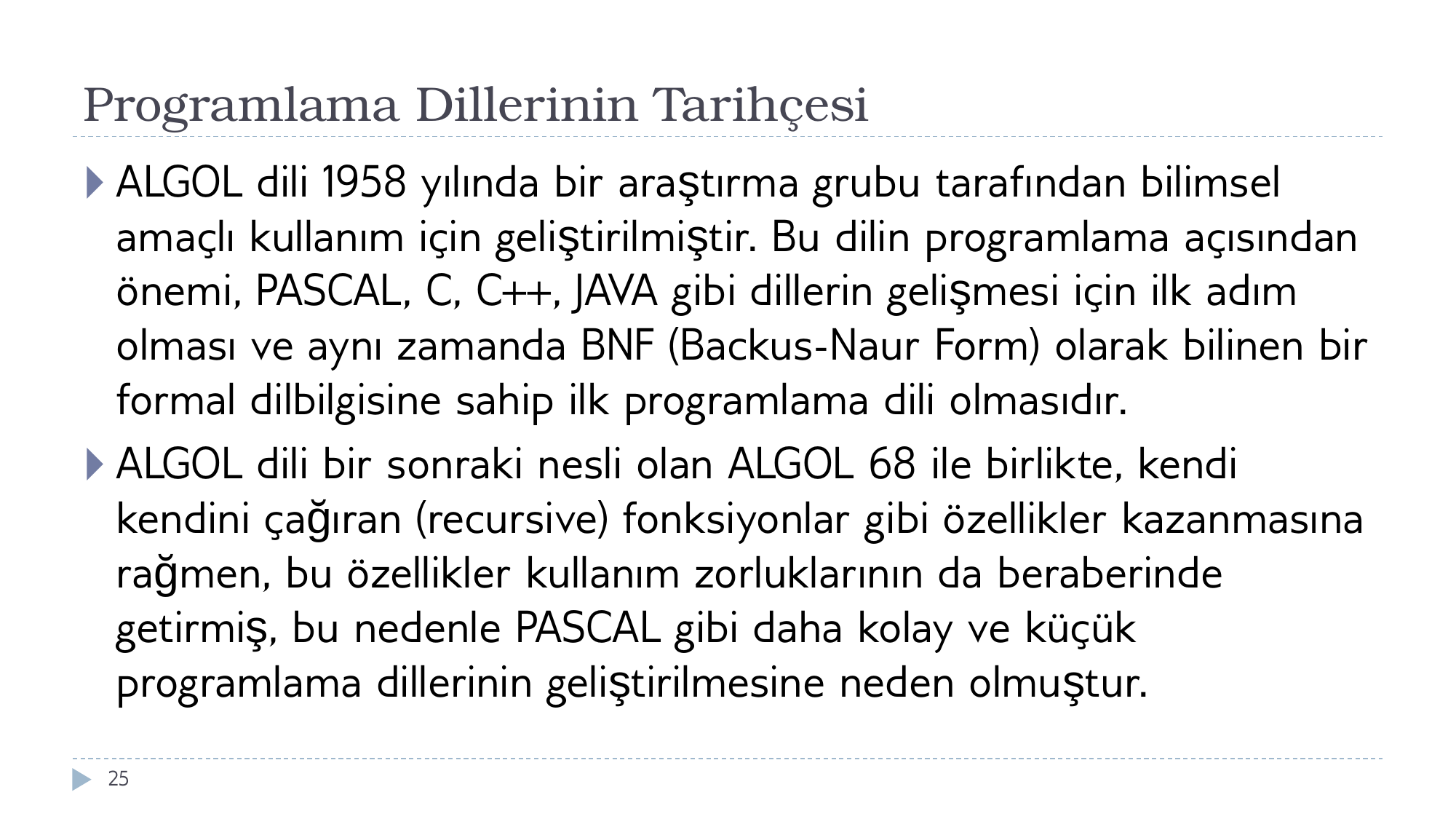

# Programlama Dillerinin Tarihçesi
ALGOL dili 1958 yılında bir araştırma grubu tarafından bilimsel amaçlı kullanım için geliştirilmiştir. Bu dilin programlama açısından önemi, PASCAL, C, C++, JAVA gibi dillerin gelişmesi için ilk adım olması ve aynı zamanda BNF (Backus-Naur Form) olarak bilinen bir formal dilbilgisine sahip ilk programlama dili olmasıdır.
ALGOL dili bir sonraki nesli olan ALGOL 68 ile birlikte, kendi kendini çağıran (recursive) fonksiyonlar gibi özellikler kazanmasına rağmen, bu özellikler kullanım zorluklarının da beraberinde getirmiş, bu nedenle PASCAL gibi daha kolay ve küçük programlama dillerinin geliştirilmesine neden olmuştur.
25